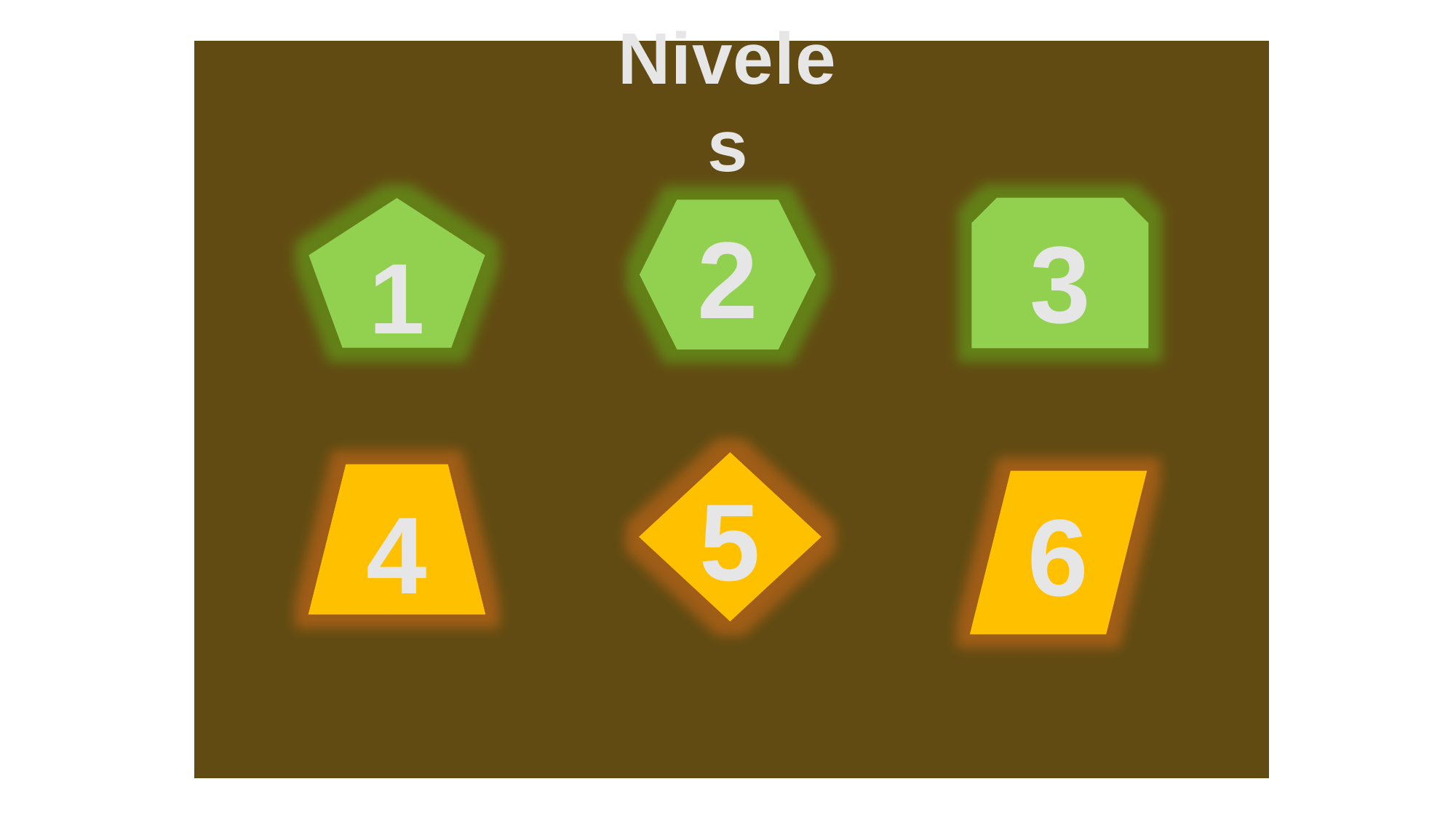

Niveles
1
3
2
5
4
6